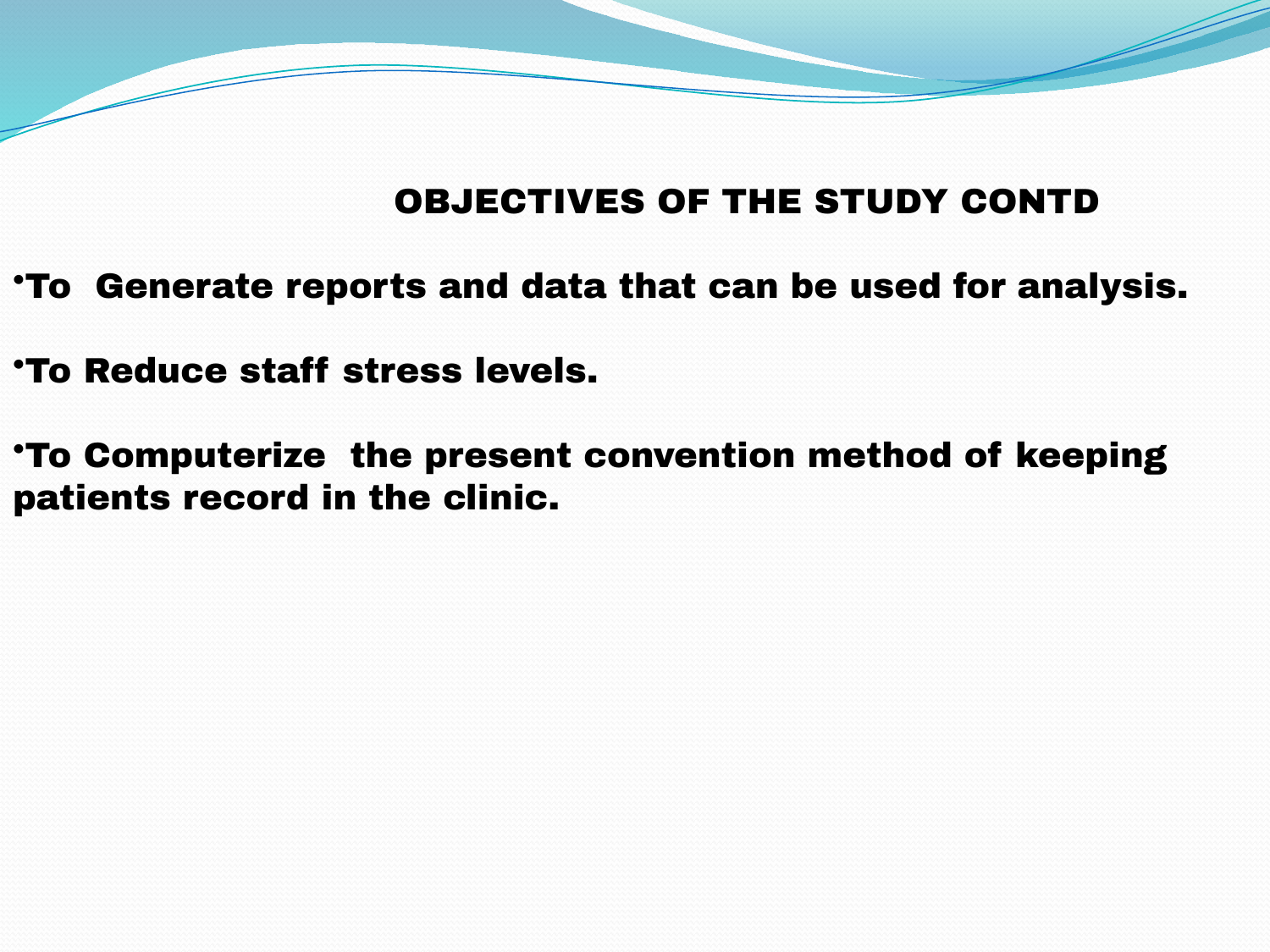

OBJECTIVES OF THE STUDY CONTD

To  Generate reports and data that can be used for analysis.

To Reduce staff stress levels.

To Computerize  the present convention method of keeping patients record in the clinic.